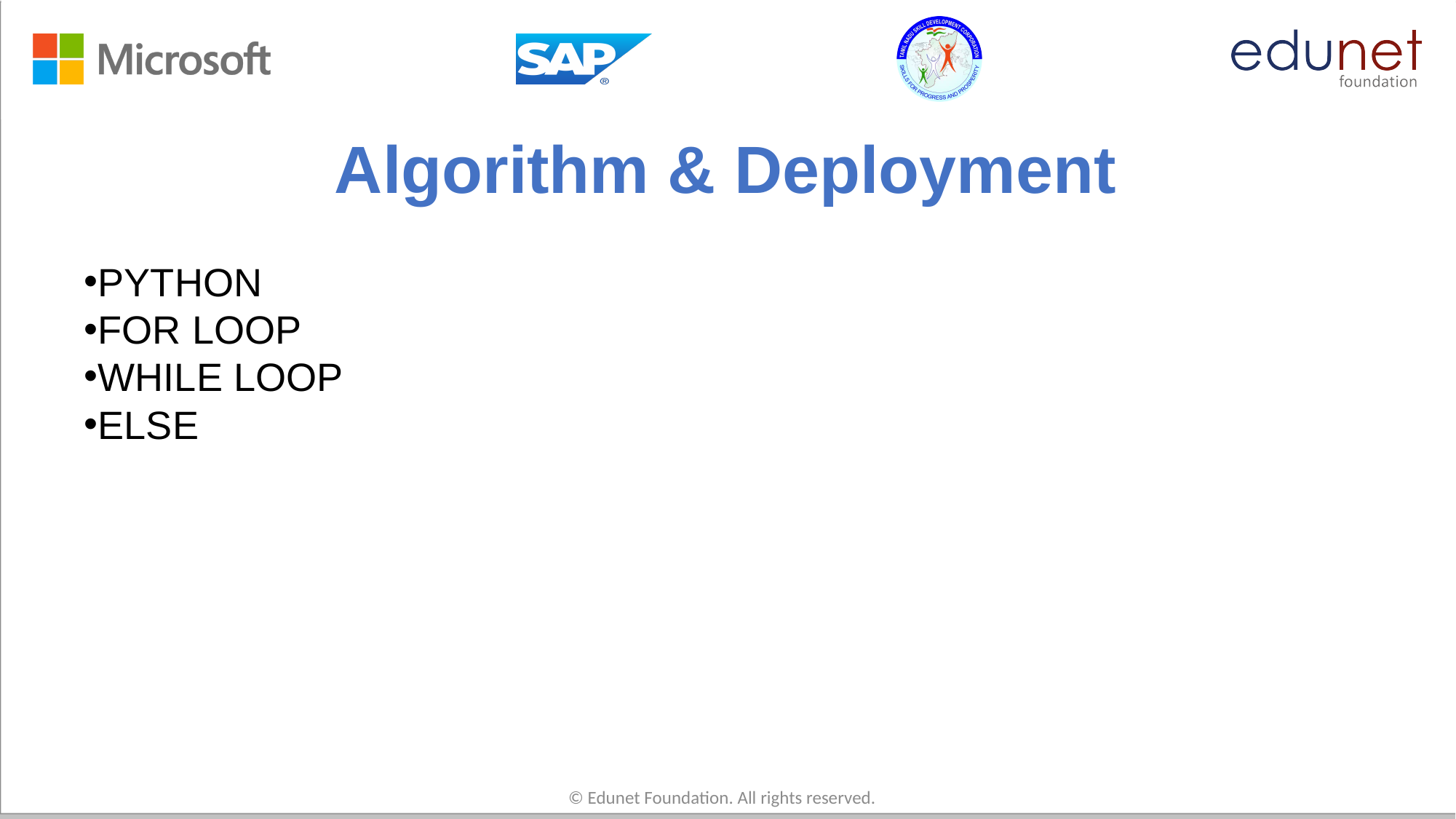

# Algorithm & Deployment
PYTHON
FOR LOOP
WHILE LOOP
ELSE
© Edunet Foundation. All rights reserved.